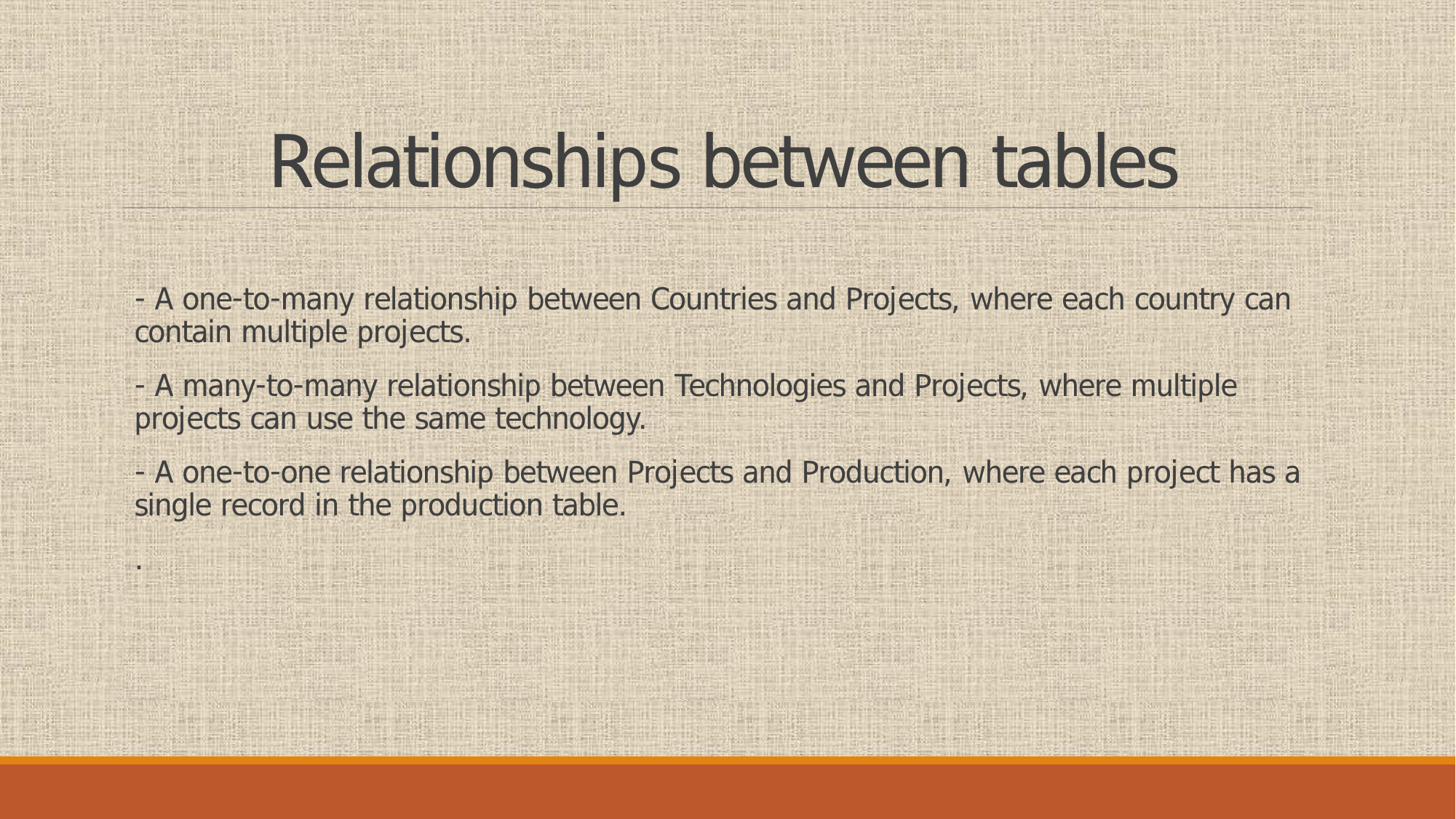

# Relationships between tables

- A one-to-many relationship between Countries and Projects, where each country can contain multiple projects.
- A many-to-many relationship between Technologies and Projects, where multiple projects can use the same technology.
- A one-to-one relationship between Projects and Production, where each project has a single record in the production table.
.